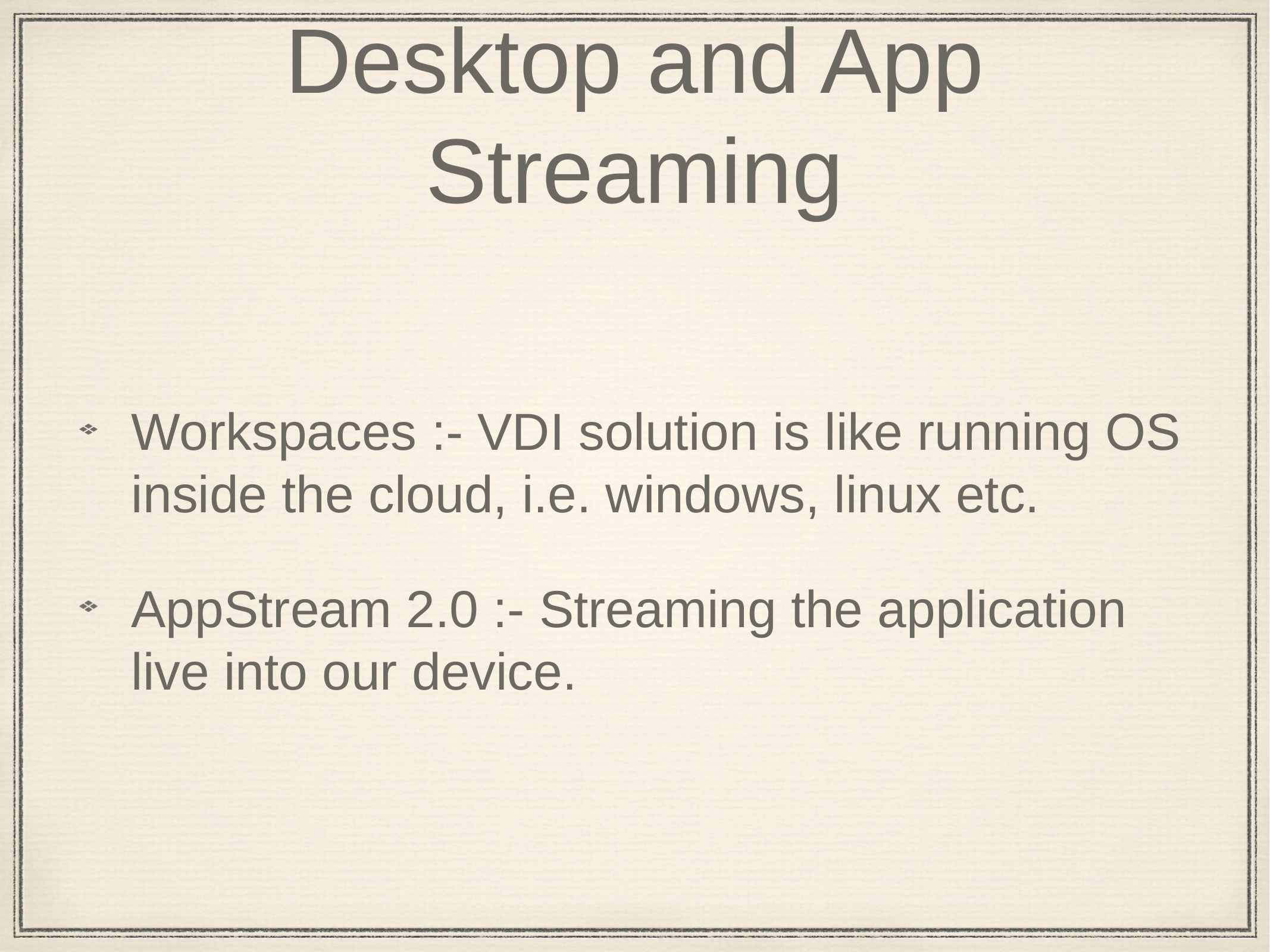

# Desktop and App Streaming
Workspaces :- VDI solution is like running OS inside the cloud, i.e. windows, linux etc.
AppStream 2.0 :- Streaming the application live into our device.